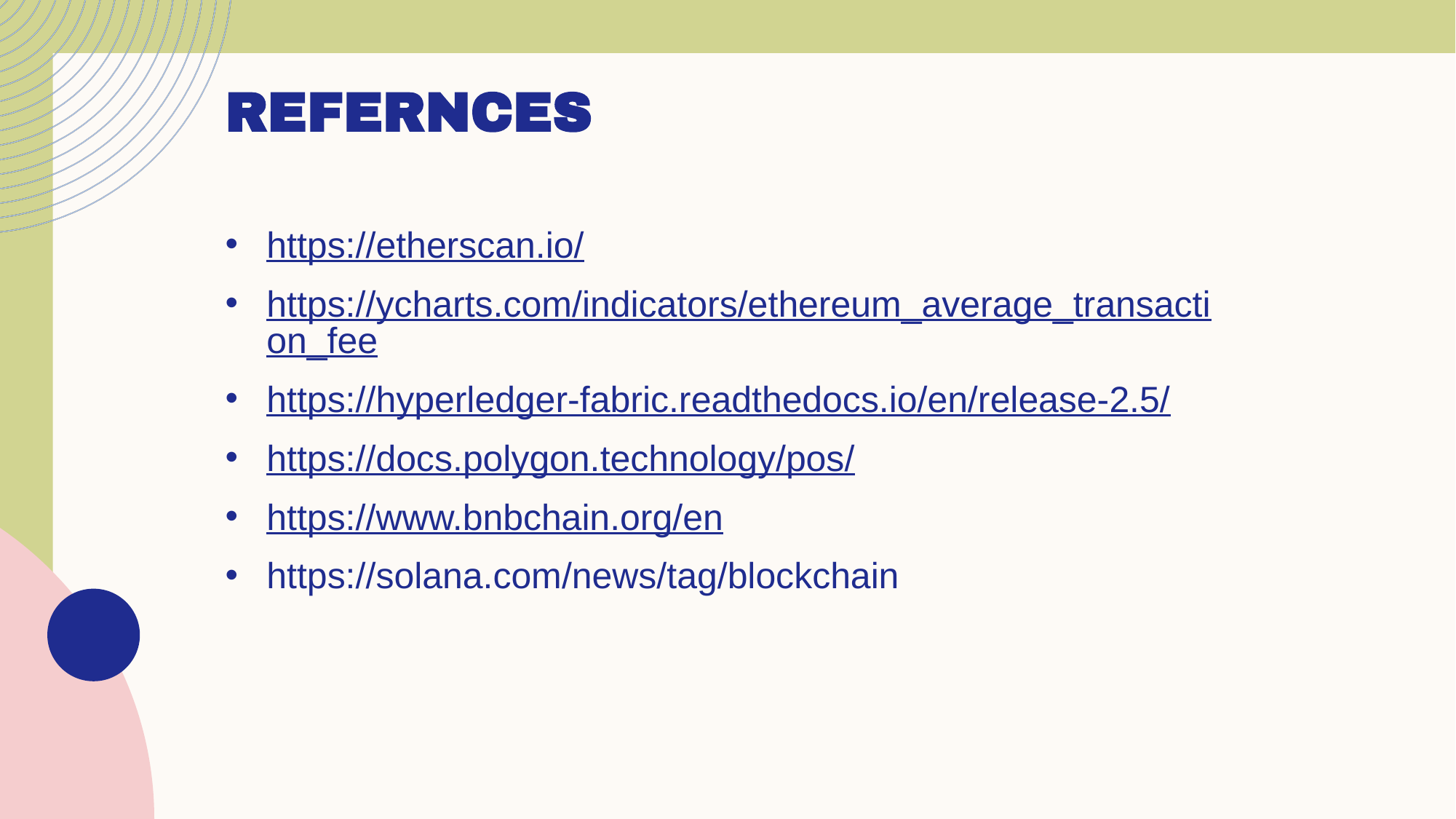

# REFERNCES
https://etherscan.io/
https://ycharts.com/indicators/ethereum_average_transaction_fee
https://hyperledger-fabric.readthedocs.io/en/release-2.5/
https://docs.polygon.technology/pos/
https://www.bnbchain.org/en
https://solana.com/news/tag/blockchain